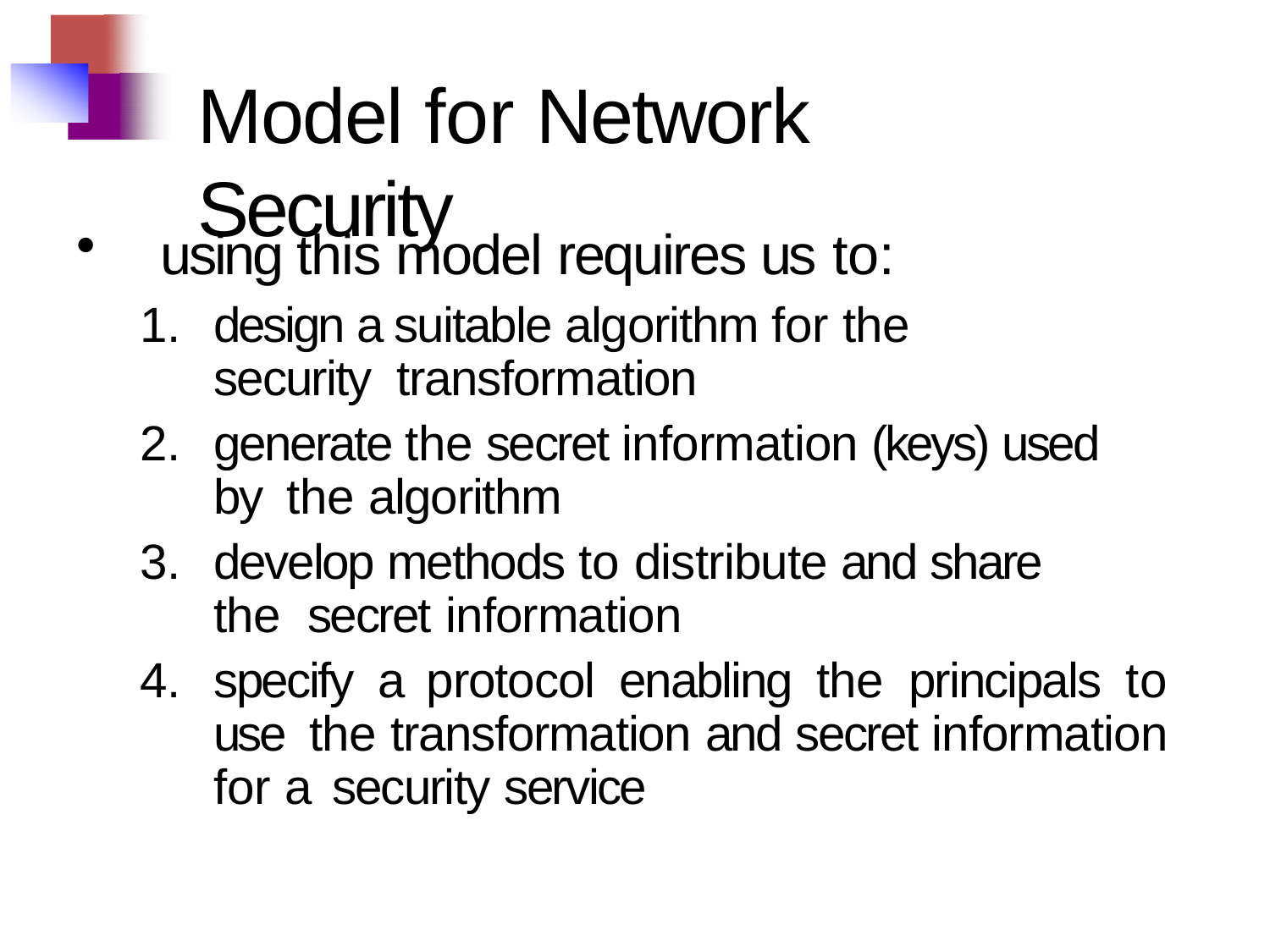

# Model for Network Security

using this model requires us to:
design a suitable algorithm for the security  transformation
generate the secret information (keys) used by  the algorithm
develop methods to distribute and share the  secret information
specify a protocol enabling the principals to use  the transformation and secret information for a  security service